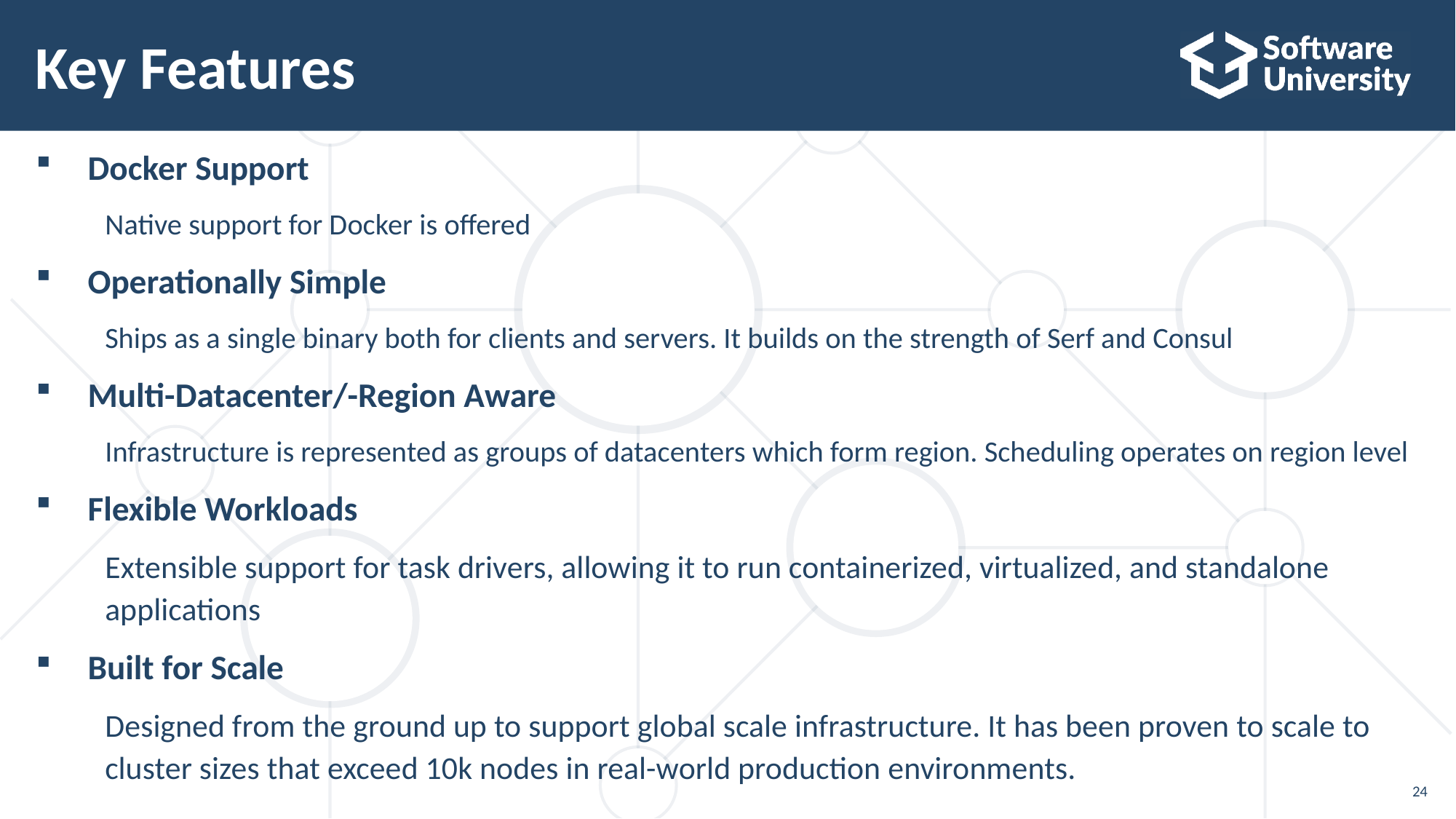

# Key Features
Docker Support
Native support for Docker is offered
Operationally Simple
Ships as a single binary both for clients and servers. It builds on the strength of Serf and Consul
Multi-Datacenter/-Region Aware
Infrastructure is represented as groups of datacenters which form region. Scheduling operates on region level
Flexible Workloads
Extensible support for task drivers, allowing it to run containerized, virtualized, and standalone applications
Built for Scale
Designed from the ground up to support global scale infrastructure. It has been proven to scale to cluster sizes that exceed 10k nodes in real-world production environments.
24